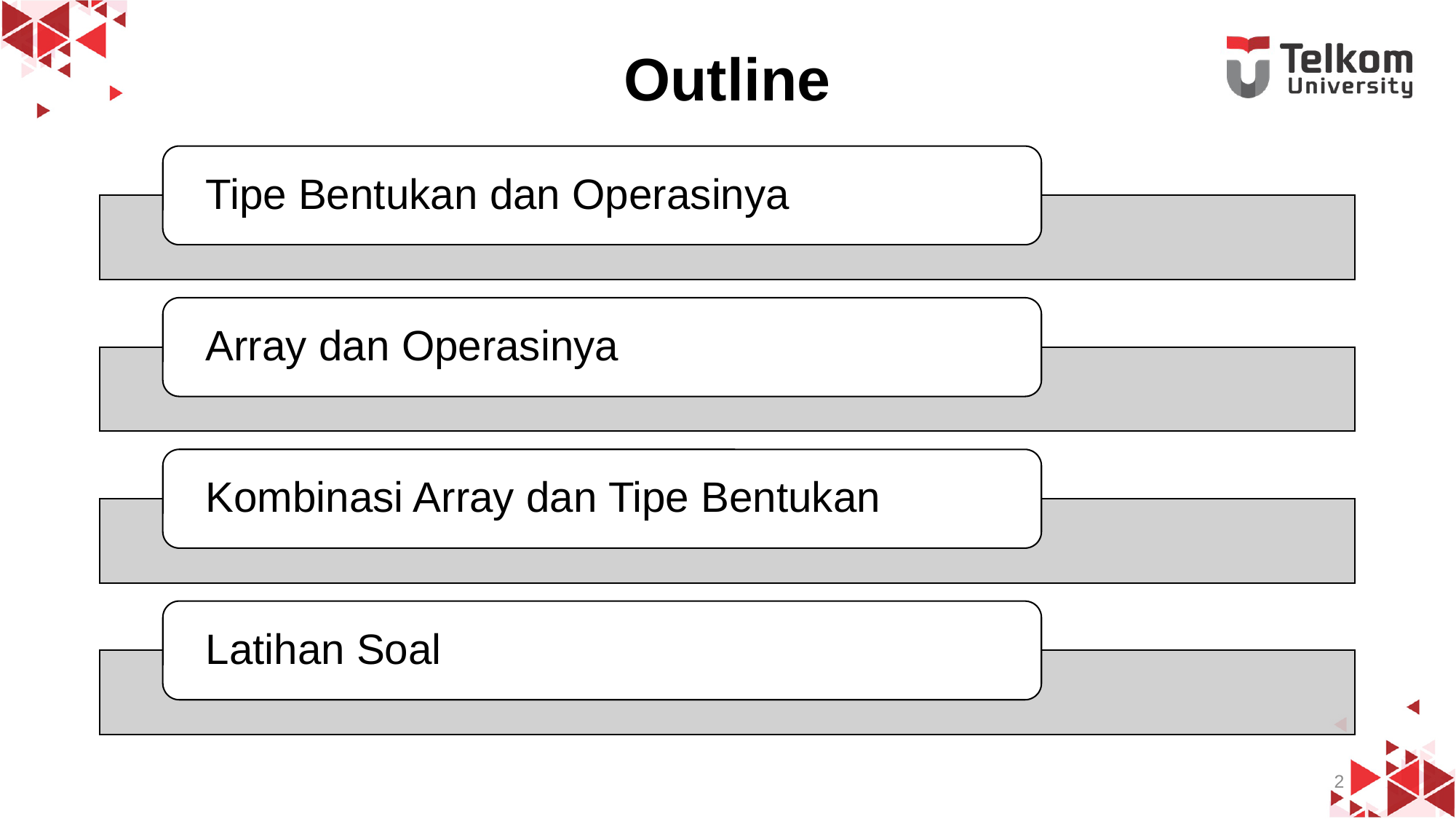

# Outline
Tipe Bentukan dan Operasinya
Array dan Operasinya
Kombinasi Array dan Tipe Bentukan
Latihan Soal
2